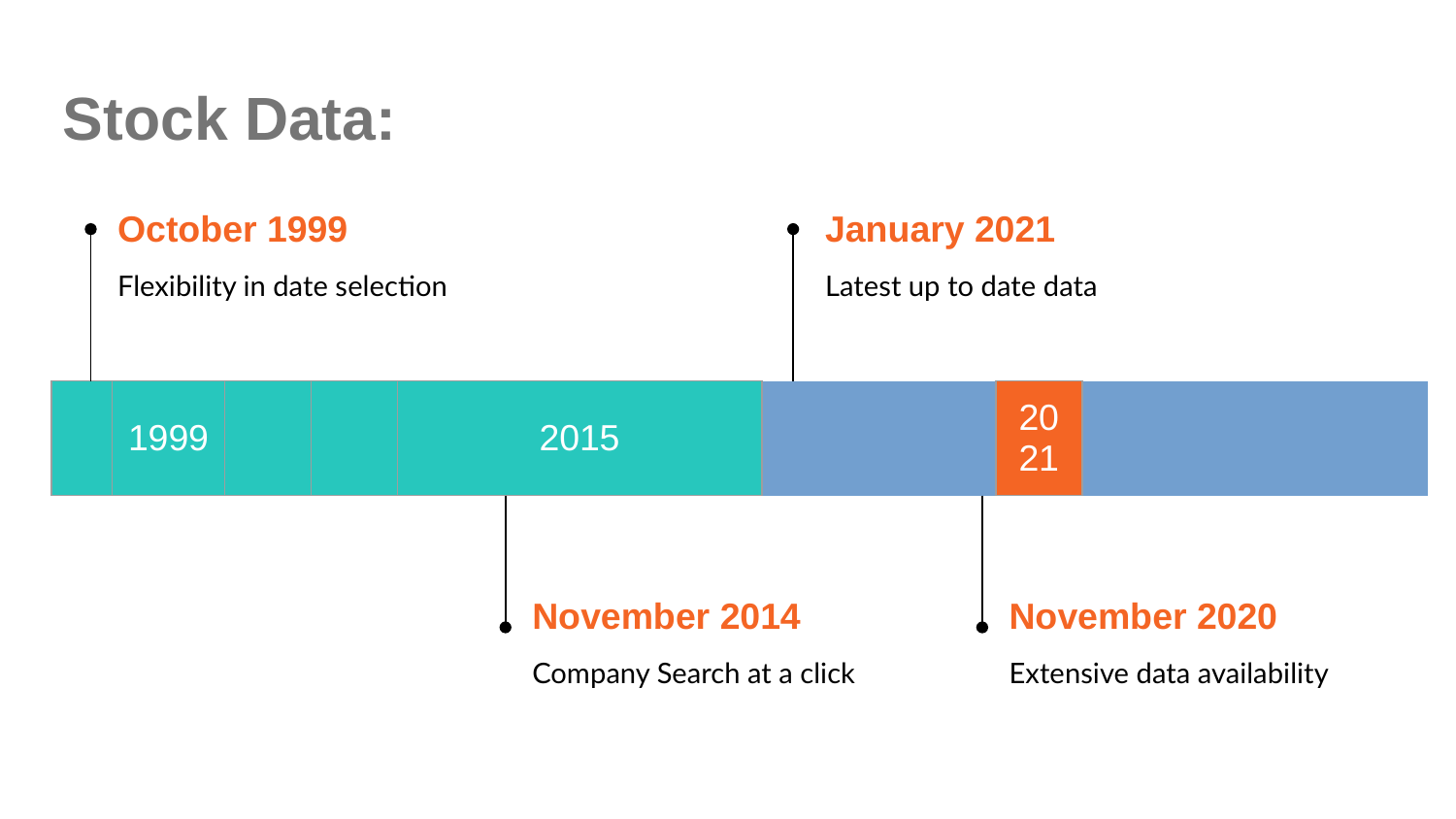

# Stock Data:
October 1999
January 2021
Flexibility in date selection

Latest up to date data
|  | 1999 |  |  | 2015 |  |  |  | 2021 |  |  |  |  |  |  |  |
| --- | --- | --- | --- | --- | --- | --- | --- | --- | --- | --- | --- | --- | --- | --- | --- |
November 2014
November 2020
Company Search at a click
Extensive data availability